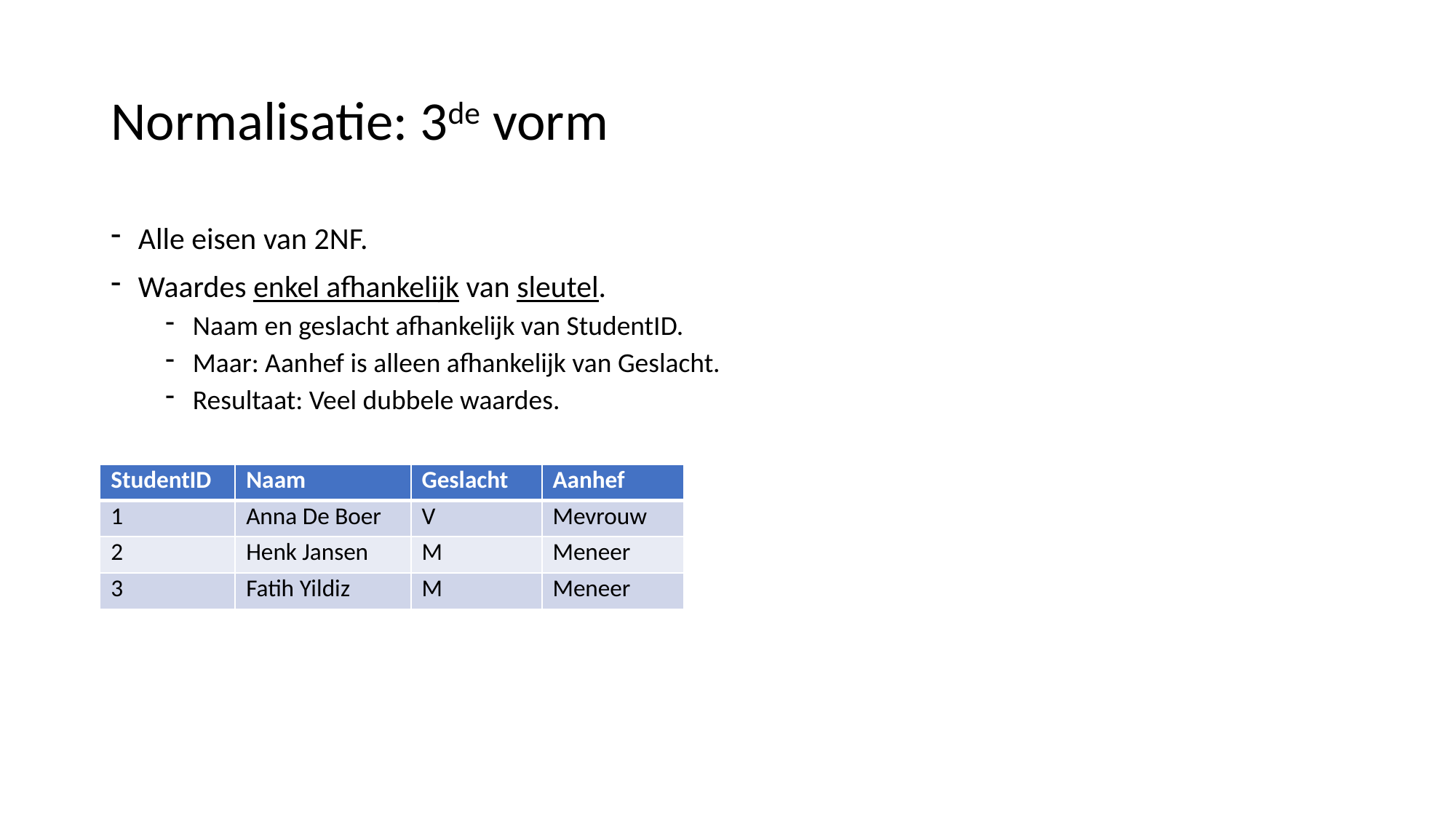

# Normalisatie: 3de vorm
Alle eisen van 2NF.
Waardes enkel afhankelijk van sleutel.
Naam en geslacht afhankelijk van StudentID.
Maar: Aanhef is alleen afhankelijk van Geslacht.
Resultaat: Veel dubbele waardes.

| StudentID | Naam | Geslacht | Aanhef |
| --- | --- | --- | --- |
| 1 | Anna De Boer | V | Mevrouw |
| 2 | Henk Jansen | M | Meneer |
| 3 | Fatih Yildiz | M | Meneer |